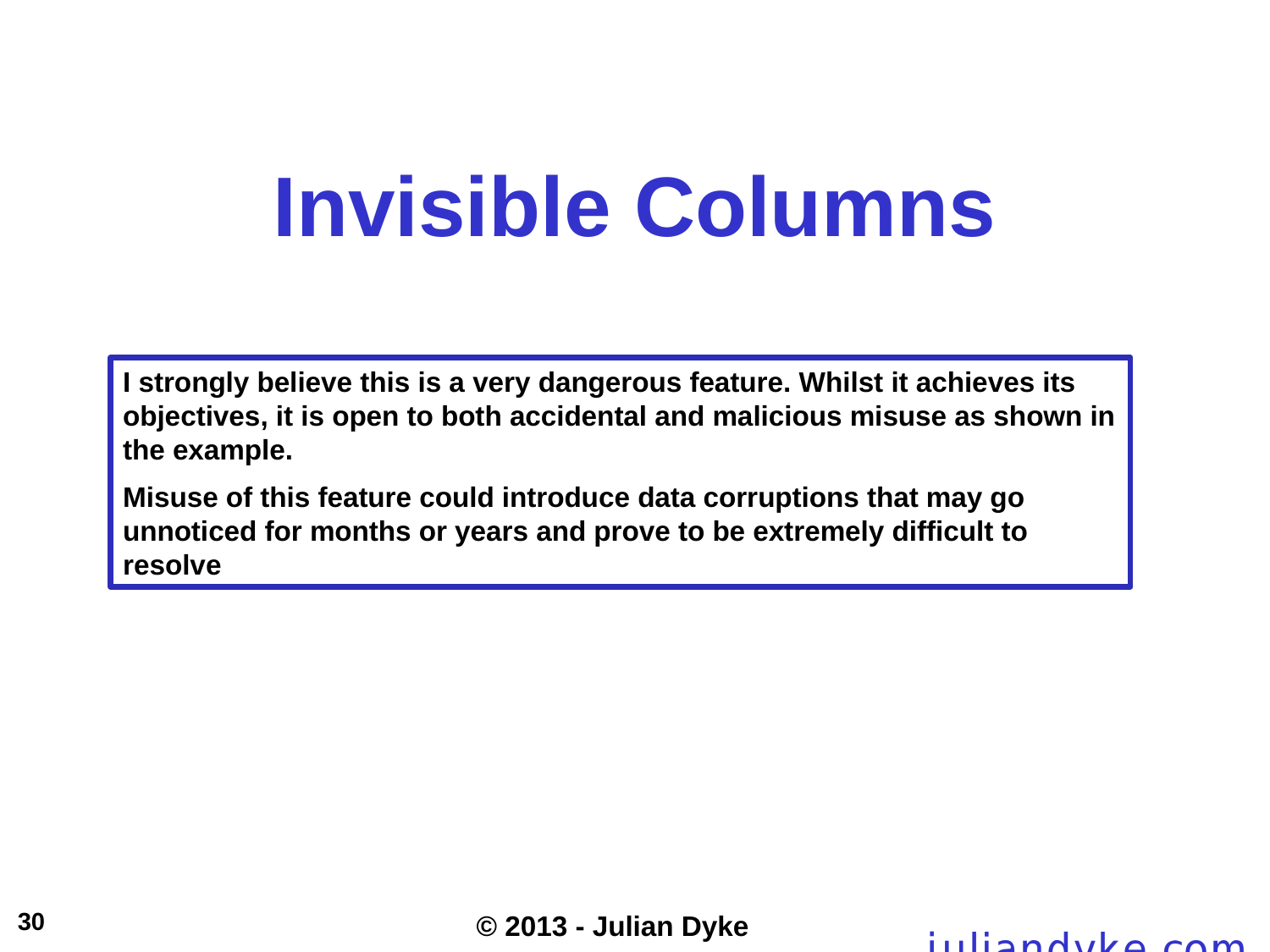

Invisible Columns
I strongly believe this is a very dangerous feature. Whilst it achieves its objectives, it is open to both accidental and malicious misuse as shown in the example.
Misuse of this feature could introduce data corruptions that may go unnoticed for months or years and prove to be extremely difficult to resolve